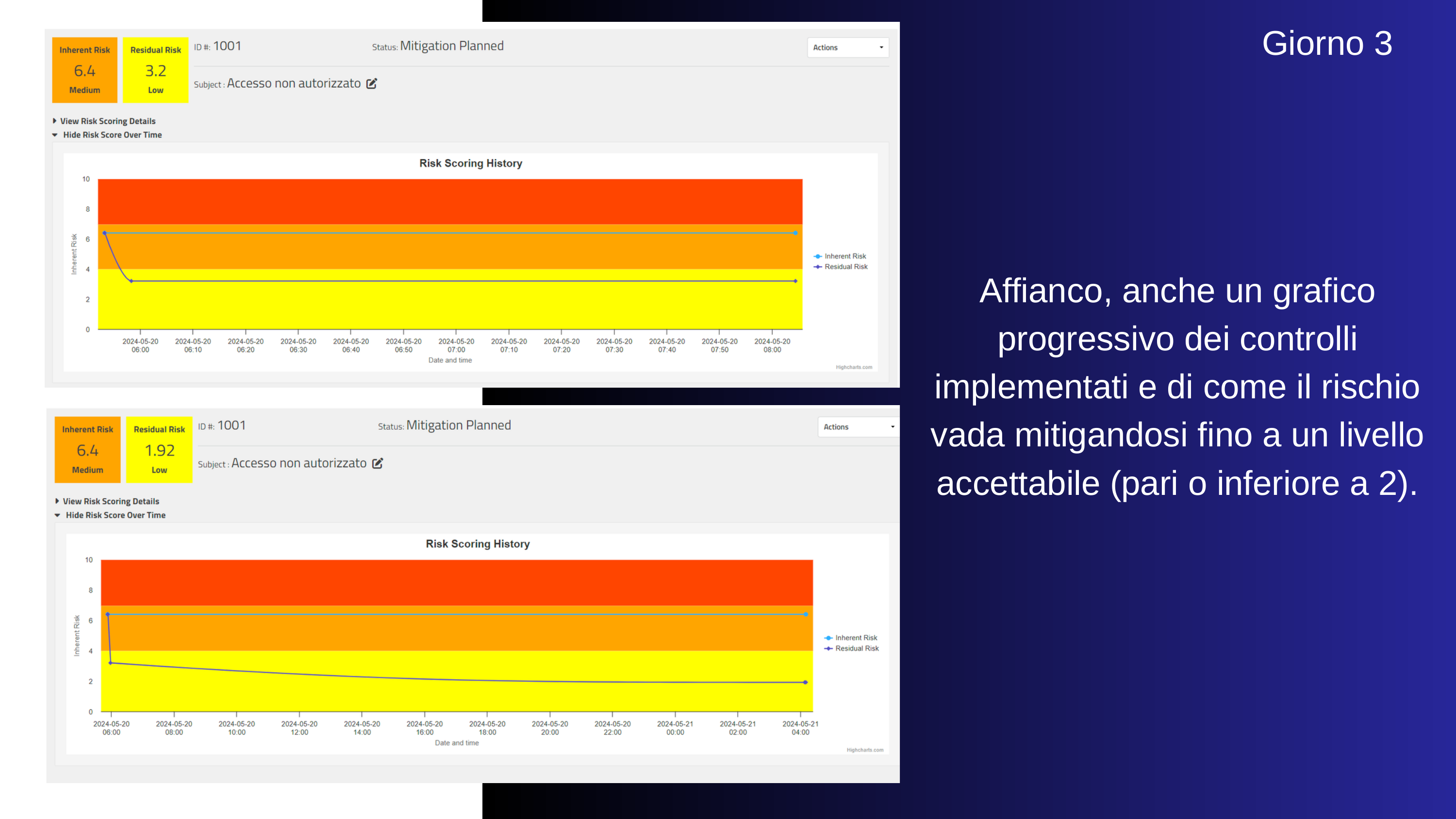

Giorno 3

Affianco, anche un grafico progressivo dei controlli implementati e di come il rischio vada mitigandosi fino a un livello accettabile (pari o inferiore a 2).